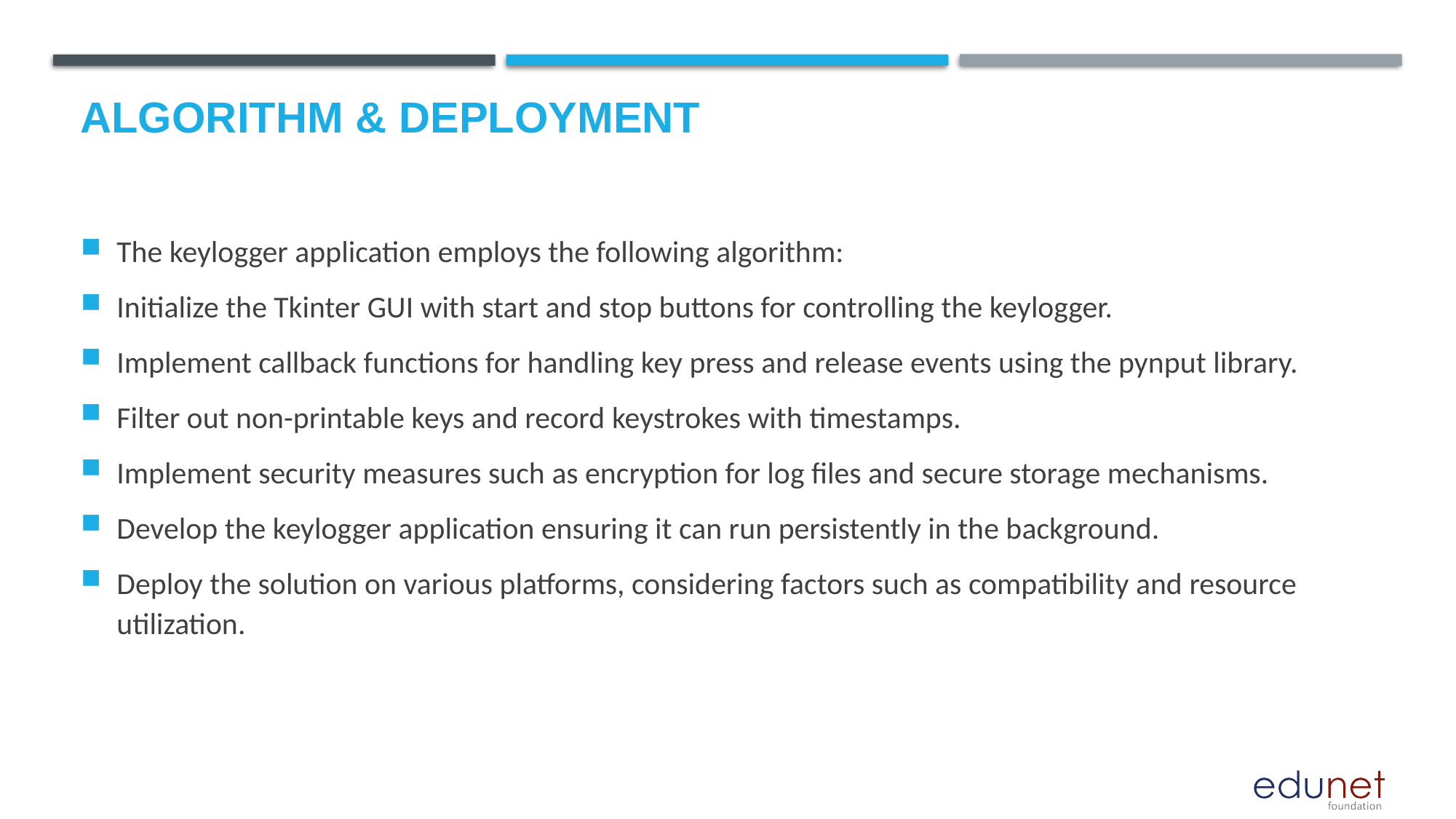

# Algorithm & Deployment
The keylogger application employs the following algorithm:
Initialize the Tkinter GUI with start and stop buttons for controlling the keylogger.
Implement callback functions for handling key press and release events using the pynput library.
Filter out non-printable keys and record keystrokes with timestamps.
Implement security measures such as encryption for log files and secure storage mechanisms.
Develop the keylogger application ensuring it can run persistently in the background.
Deploy the solution on various platforms, considering factors such as compatibility and resource utilization.